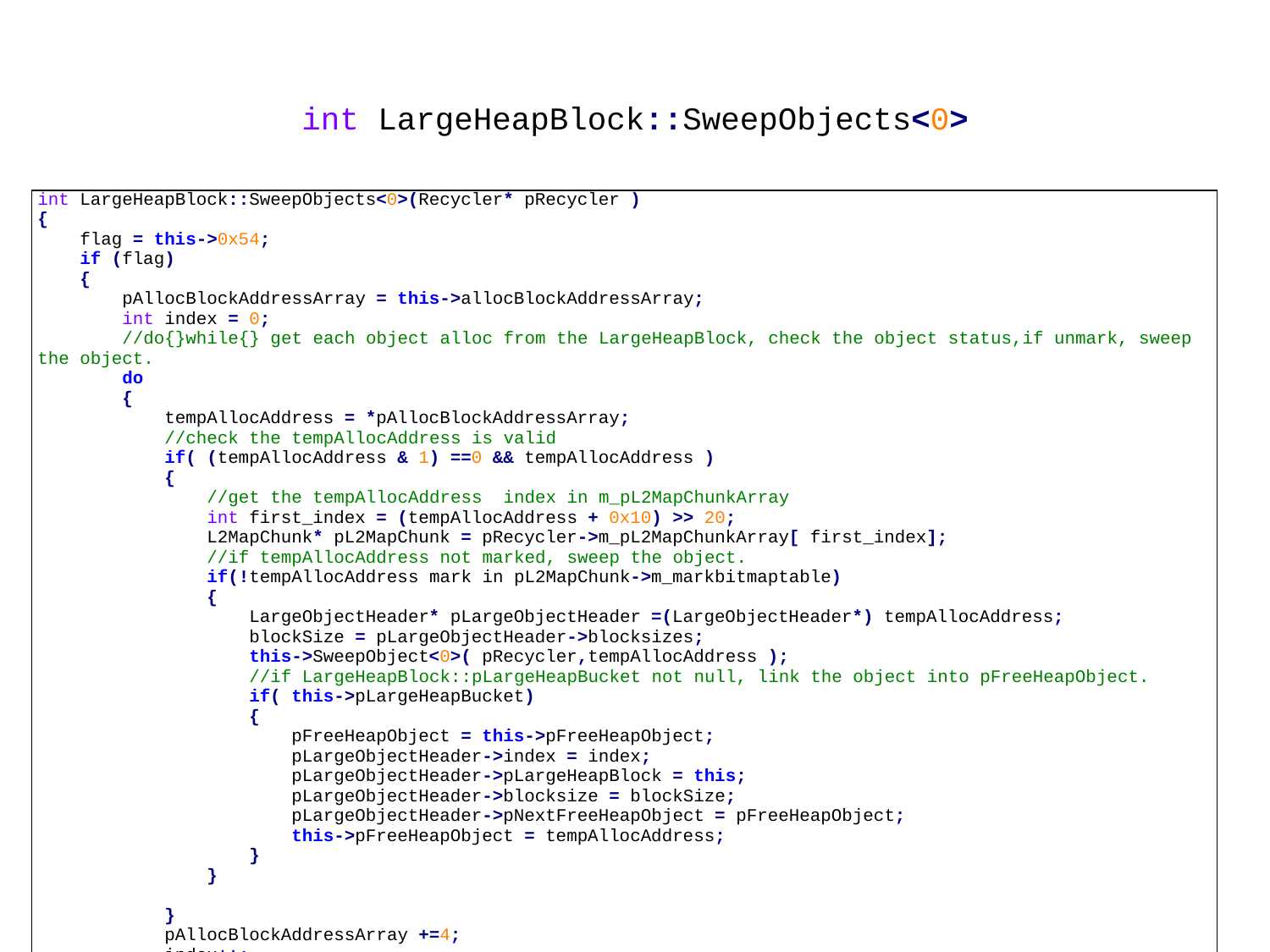

# int LargeHeapBlock::SweepObjects<0>
| int LargeHeapBlock::SweepObjects<0>(Recycler\* pRecycler ) { flag = this->0x54; if (flag) { pAllocBlockAddressArray = this->allocBlockAddressArray; int index = 0; //do{}while{} get each object alloc from the LargeHeapBlock, check the object status,if unmark, sweep the object. do { tempAllocAddress = \*pAllocBlockAddressArray; //check the tempAllocAddress is valid if( (tempAllocAddress & 1) ==0 && tempAllocAddress ) { //get the tempAllocAddress index in m\_pL2MapChunkArray int first\_index = (tempAllocAddress + 0x10) >> 20; L2MapChunk\* pL2MapChunk = pRecycler->m\_pL2MapChunkArray[ first\_index]; //if tempAllocAddress not marked, sweep the object. if(!tempAllocAddress mark in pL2MapChunk->m\_markbitmaptable) { LargeObjectHeader\* pLargeObjectHeader =(LargeObjectHeader\*) tempAllocAddress; blockSize = pLargeObjectHeader->blocksizes; this->SweepObject<0>( pRecycler,tempAllocAddress ); //if LargeHeapBlock::pLargeHeapBucket not null, link the object into pFreeHeapObject. if( this->pLargeHeapBucket) { pFreeHeapObject = this->pFreeHeapObject; pLargeObjectHeader->index = index; pLargeObjectHeader->pLargeHeapBlock = this; pLargeObjectHeader->blocksize = blockSize; pLargeObjectHeader->pNextFreeHeapObject = pFreeHeapObject; this->pFreeHeapObject = tempAllocAddress; } } } pAllocBlockAddressArray +=4; index++; }while( index < this->0x54) } } |
| --- |